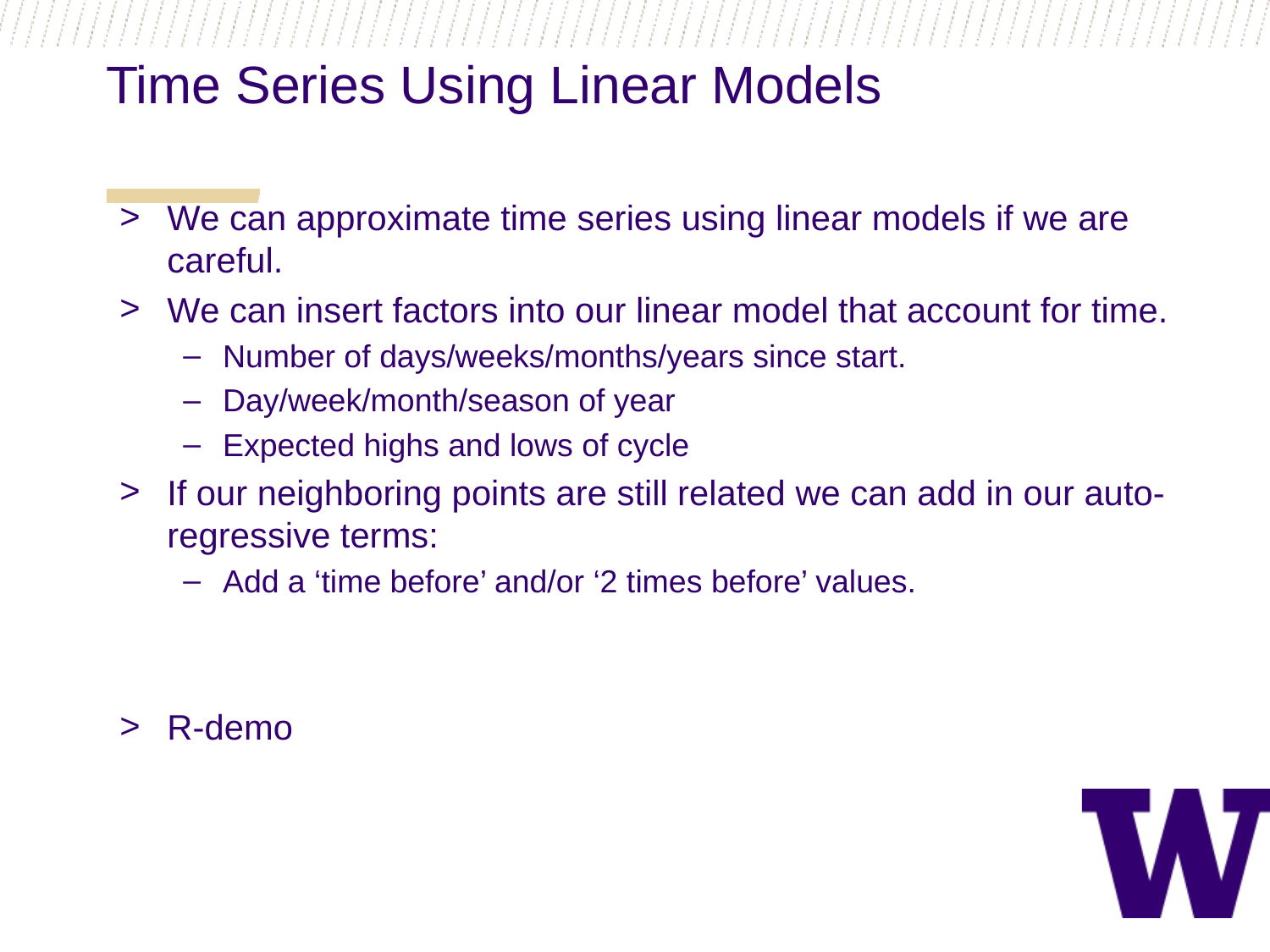

Time Series Using Linear Models
We can approximate time series using linear models if we are careful.
We can insert factors into our linear model that account for time.
Number of days/weeks/months/years since start.
Day/week/month/season of year
Expected highs and lows of cycle
If our neighboring points are still related we can add in our auto-regressive terms:
Add a ‘time before’ and/or ‘2 times before’ values.

R-demo